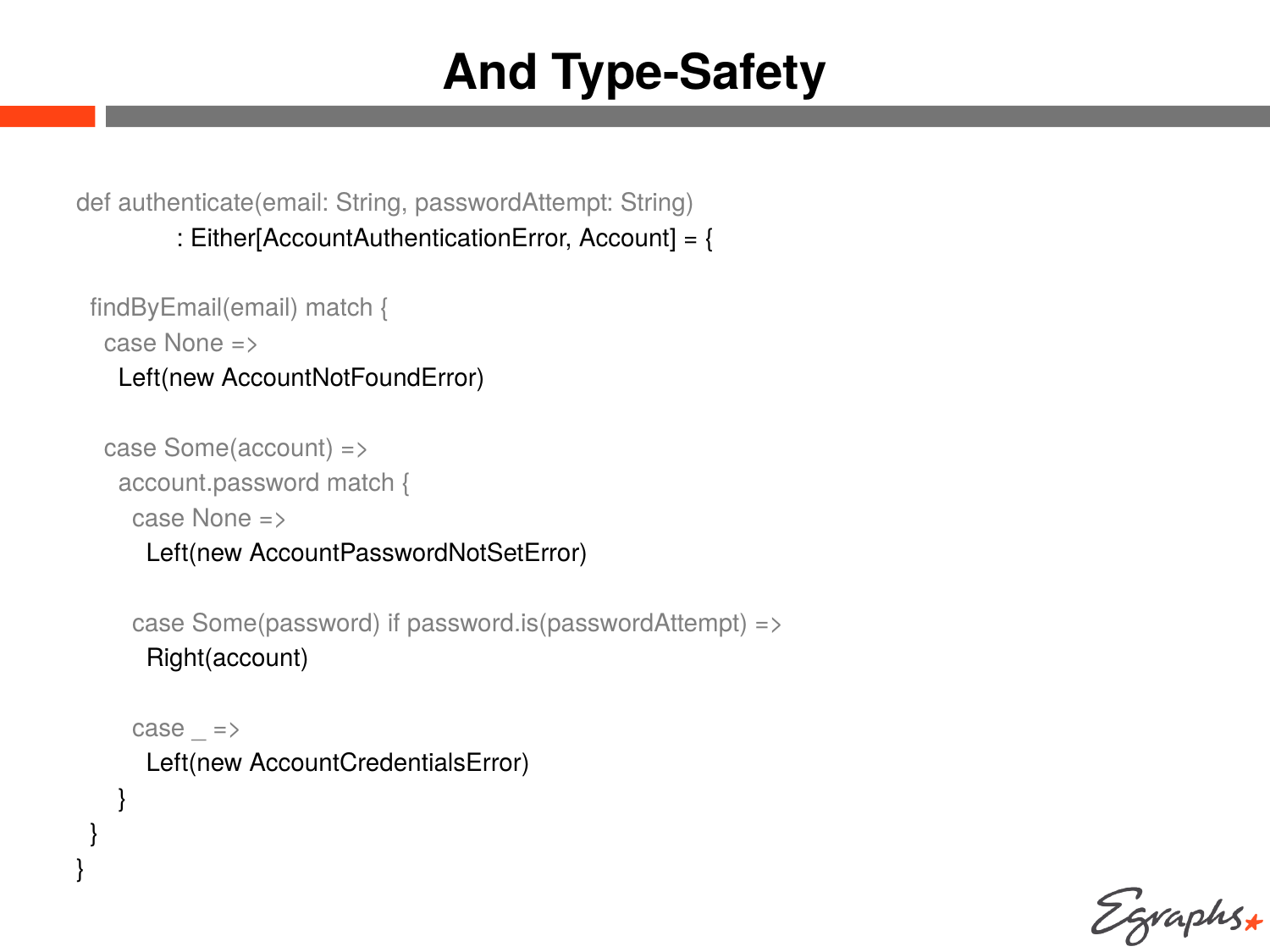

# And Type-Safety
def authenticate(email: String, passwordAttempt: String)
	: Either[AccountAuthenticationError, Account] = {

  findByEmail(email) match {
    case None =>
      Left(new AccountNotFoundError)

    case Some(account) =>
      account.password match {
        case None =>
          Left(new AccountPasswordNotSetError)

        case Some(password) if password.is(passwordAttempt) =>
          Right(account)

        case _ =>
          Left(new AccountCredentialsError)
      }
  }
}